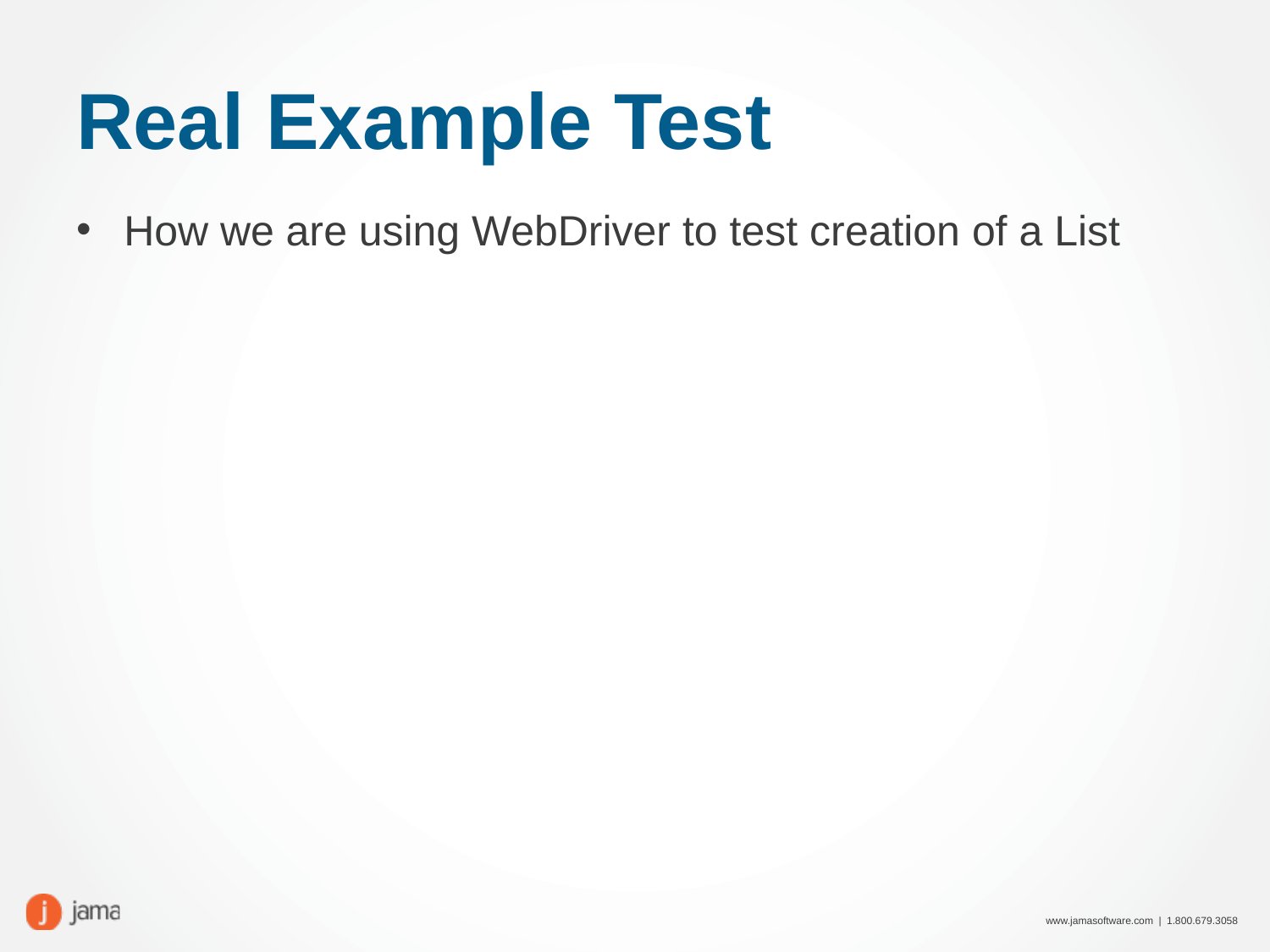

# Real Example Test
How we are using WebDriver to test creation of a List